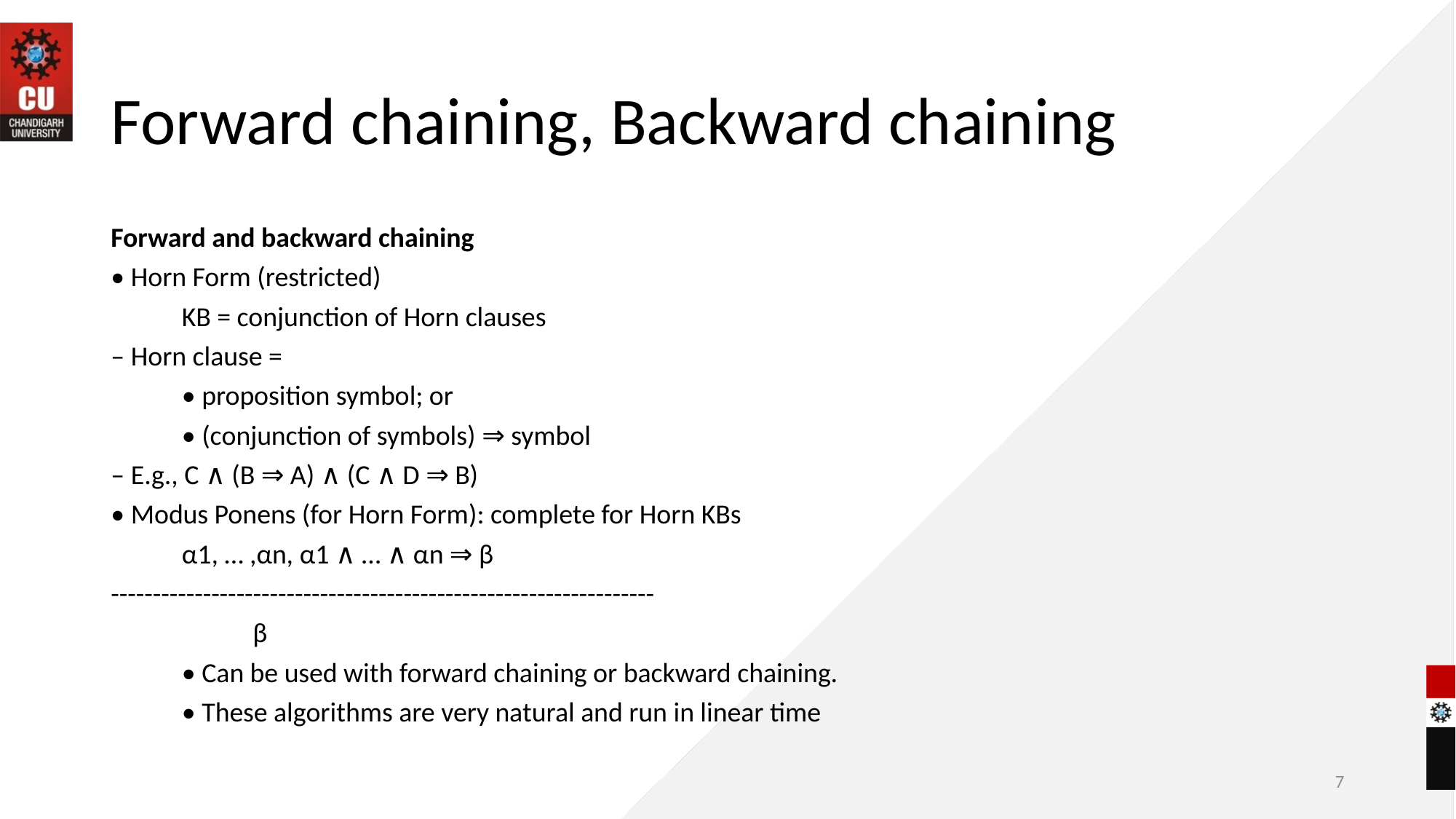

# Forward chaining, Backward chaining
Forward and backward chaining
• Horn Form (restricted)
	KB = conjunction of Horn clauses
– Horn clause =
	• proposition symbol; or
	• (conjunction of symbols) ⇒ symbol
– E.g., C ∧ (B ⇒ A) ∧ (C ∧ D ⇒ B)
• Modus Ponens (for Horn Form): complete for Horn KBs
	α1, … ,αn, α1 ∧ … ∧ αn ⇒ β
-----------------------------------------------------------------
		β
	• Can be used with forward chaining or backward chaining.
	• These algorithms are very natural and run in linear time

7